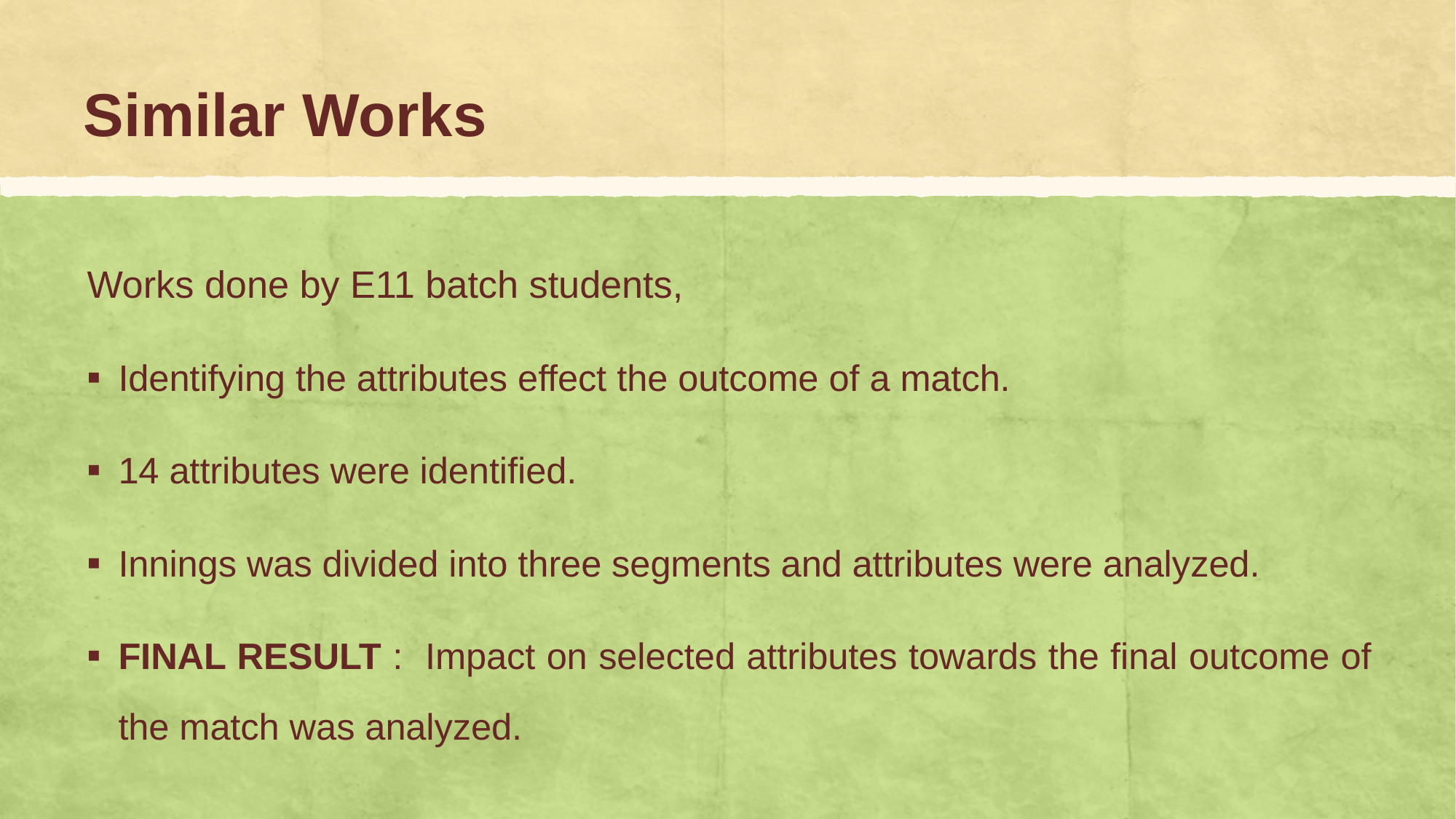

# Similar Works
Works done by E11 batch students,
Identifying the attributes effect the outcome of a match.
14 attributes were identified.
Innings was divided into three segments and attributes were analyzed.
FINAL RESULT :  Impact on selected attributes towards the final outcome of the match was analyzed.